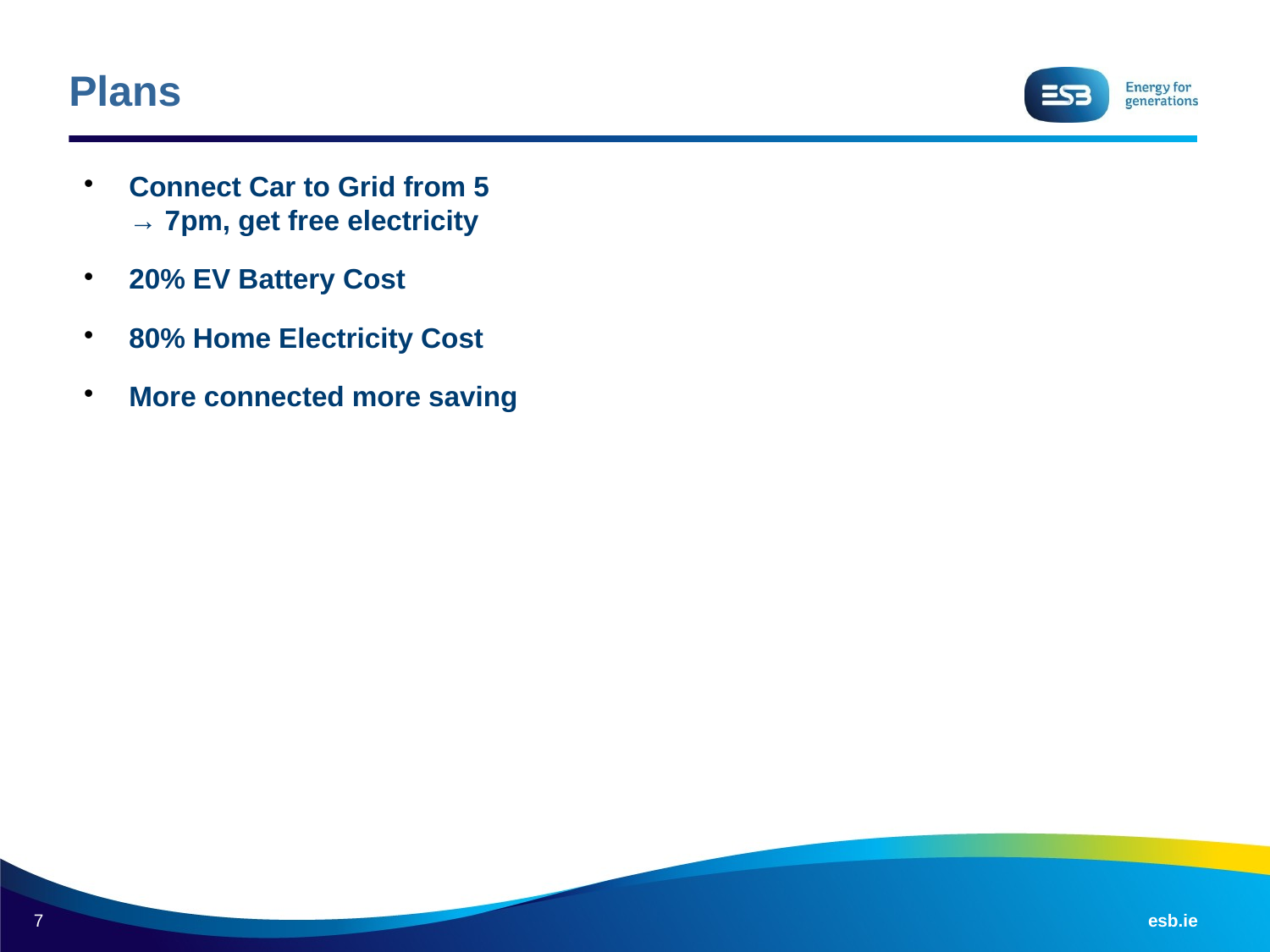

Plans
Connect Car to Grid from 5      → 7pm, get free electricity
20% EV Battery Cost
80% Home Electricity Cost
More connected more saving